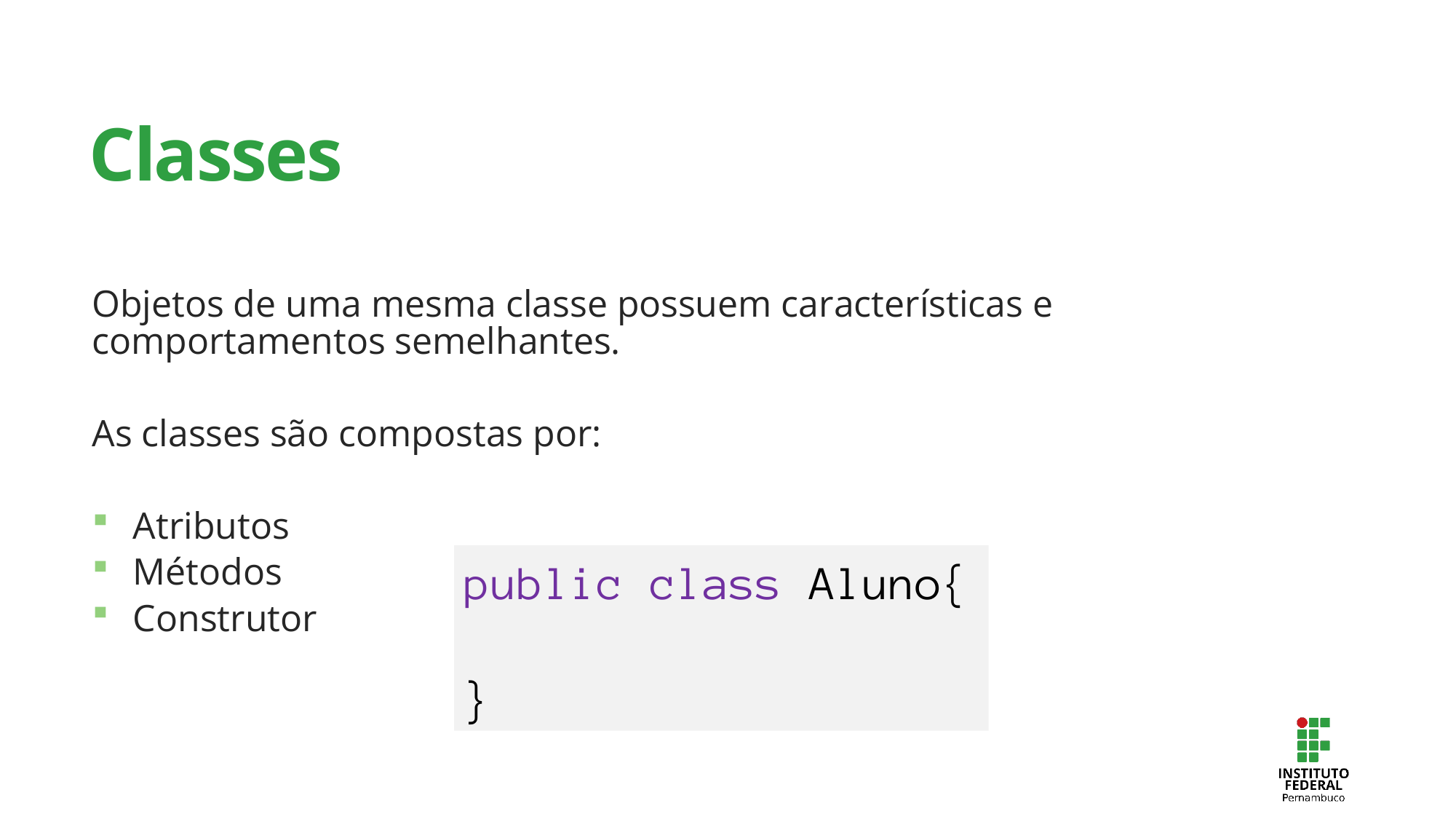

# Classes
Objetos de uma mesma classe possuem características e comportamentos semelhantes.

As classes são compostas por:

Atributos
Métodos
Construtor
public class Aluno{

}